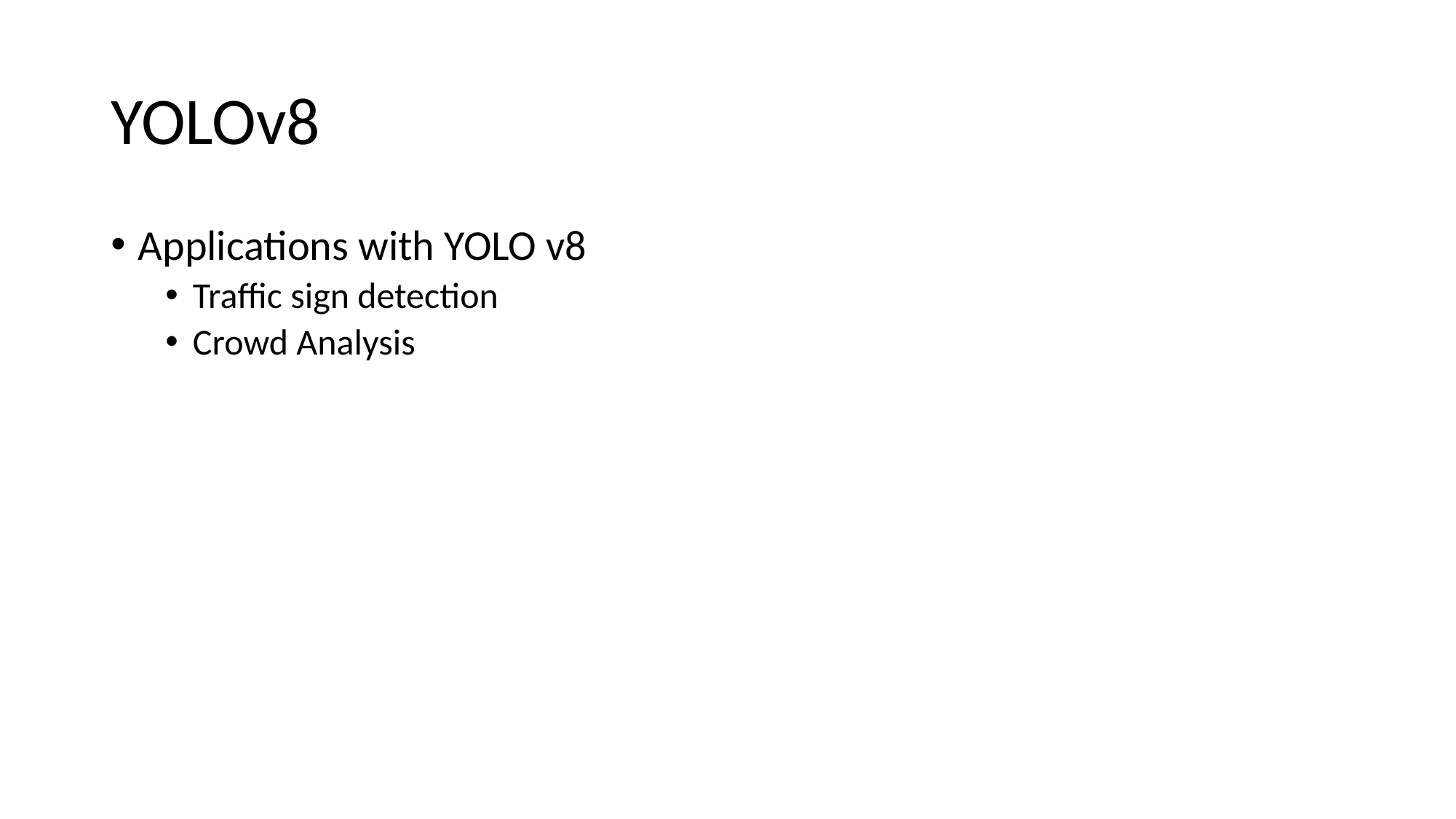

# YOLOv8
Applications with YOLO v8
Traffic sign detection
Crowd Analysis